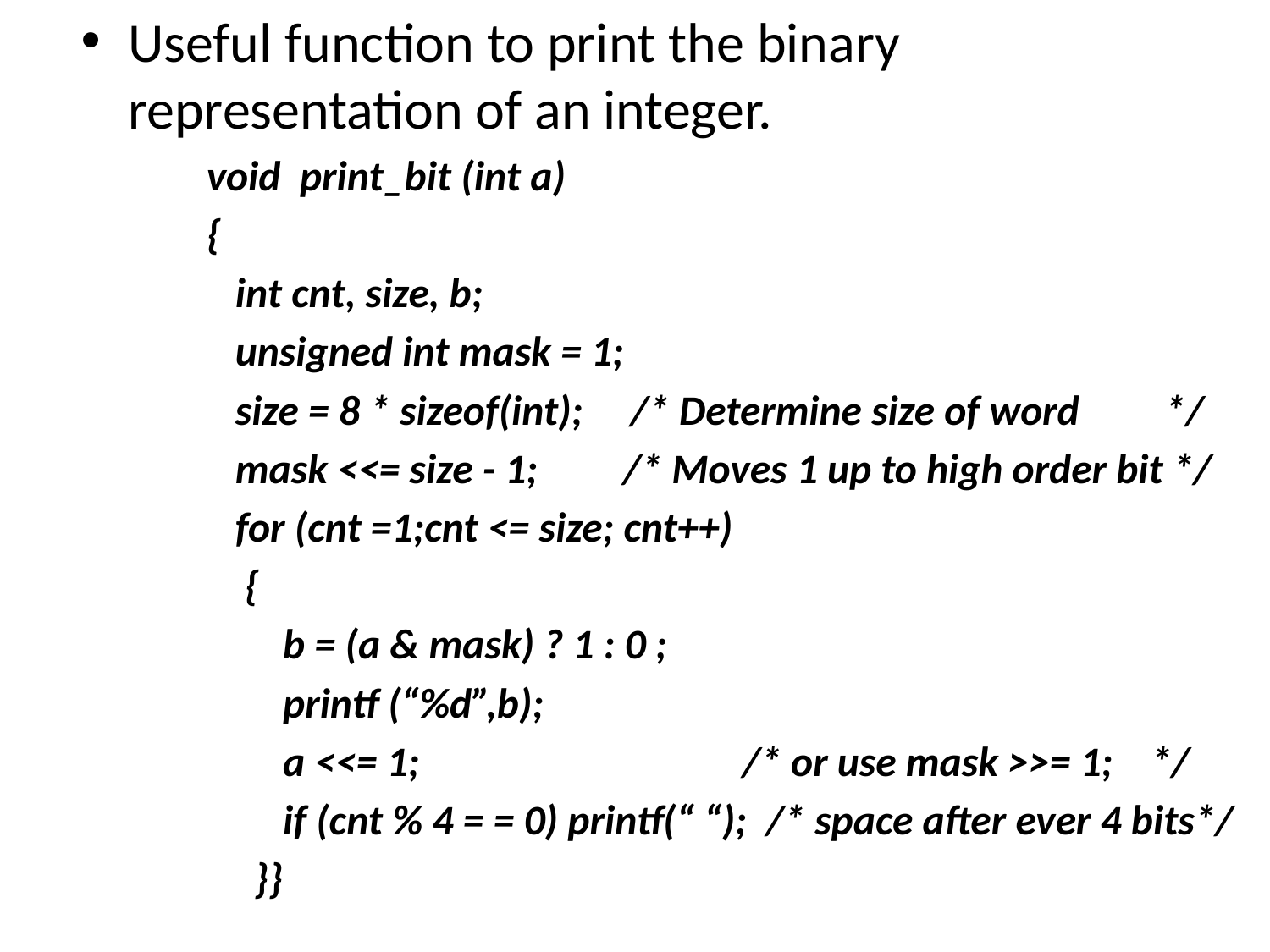

Useful function to print the binary representation of an integer.
void  print_bit (int a)
{
   int cnt, size, b;
   unsigned int mask = 1;
   size = 8 * sizeof(int);     /* Determine size of word         */
   mask <<= size - 1;         /* Moves 1 up to high order bit */
   for (cnt =1;cnt <= size; cnt++)
    {
        b = (a & mask) ? 1 : 0 ;
        printf (“%d”,b);
        a <<= 1;                                  /* or use mask >>= 1;    */
        if (cnt % 4 = = 0) printf(“ “);  /* space after ever 4 bits*/
     }}
#